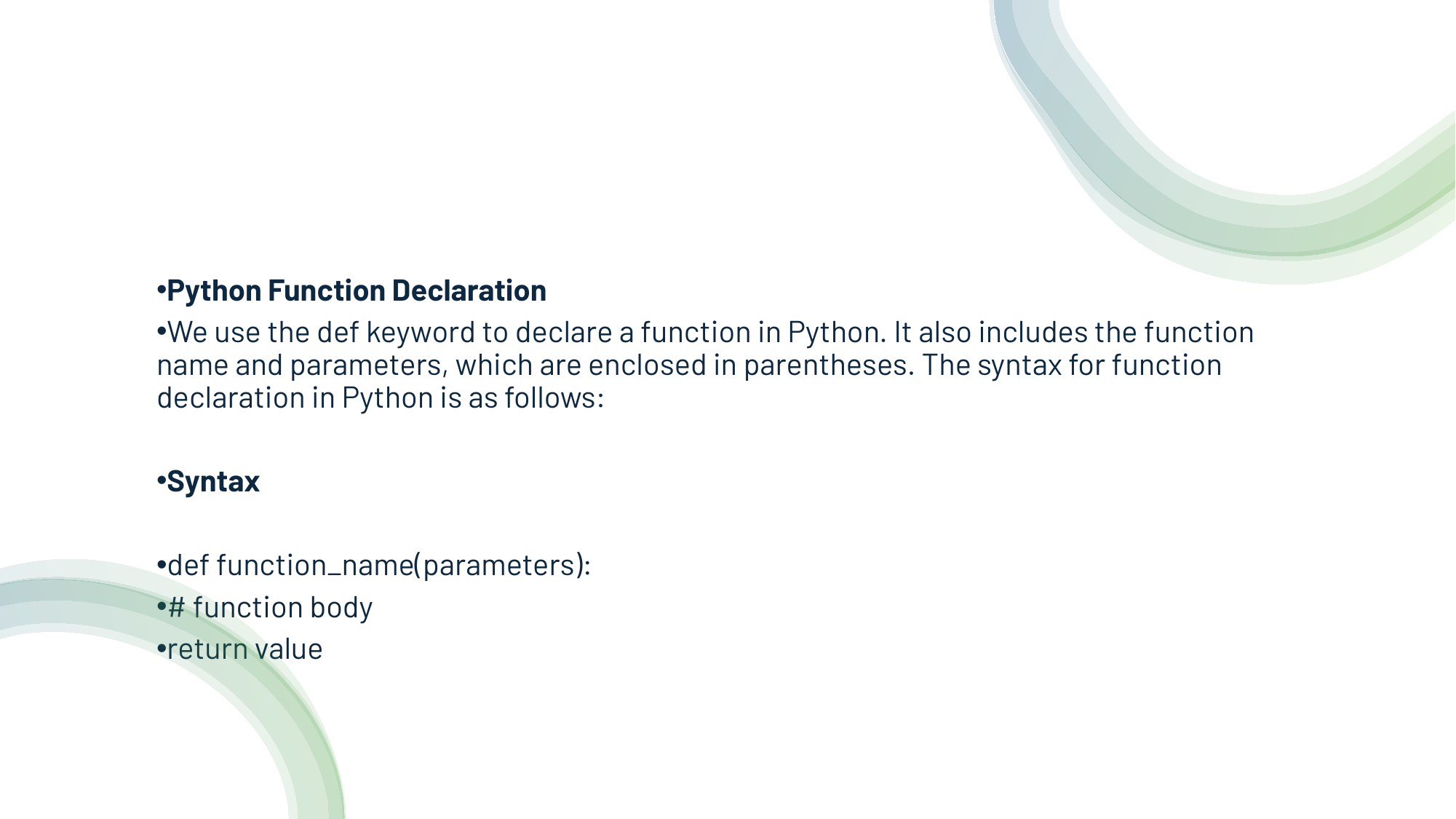

Python Function Declaration
We use the def keyword to declare a function in Python. It also includes the function name and parameters, which are enclosed in parentheses. The syntax for function declaration in Python is as follows:

Syntax

def function_name(parameters):
# function body
return value